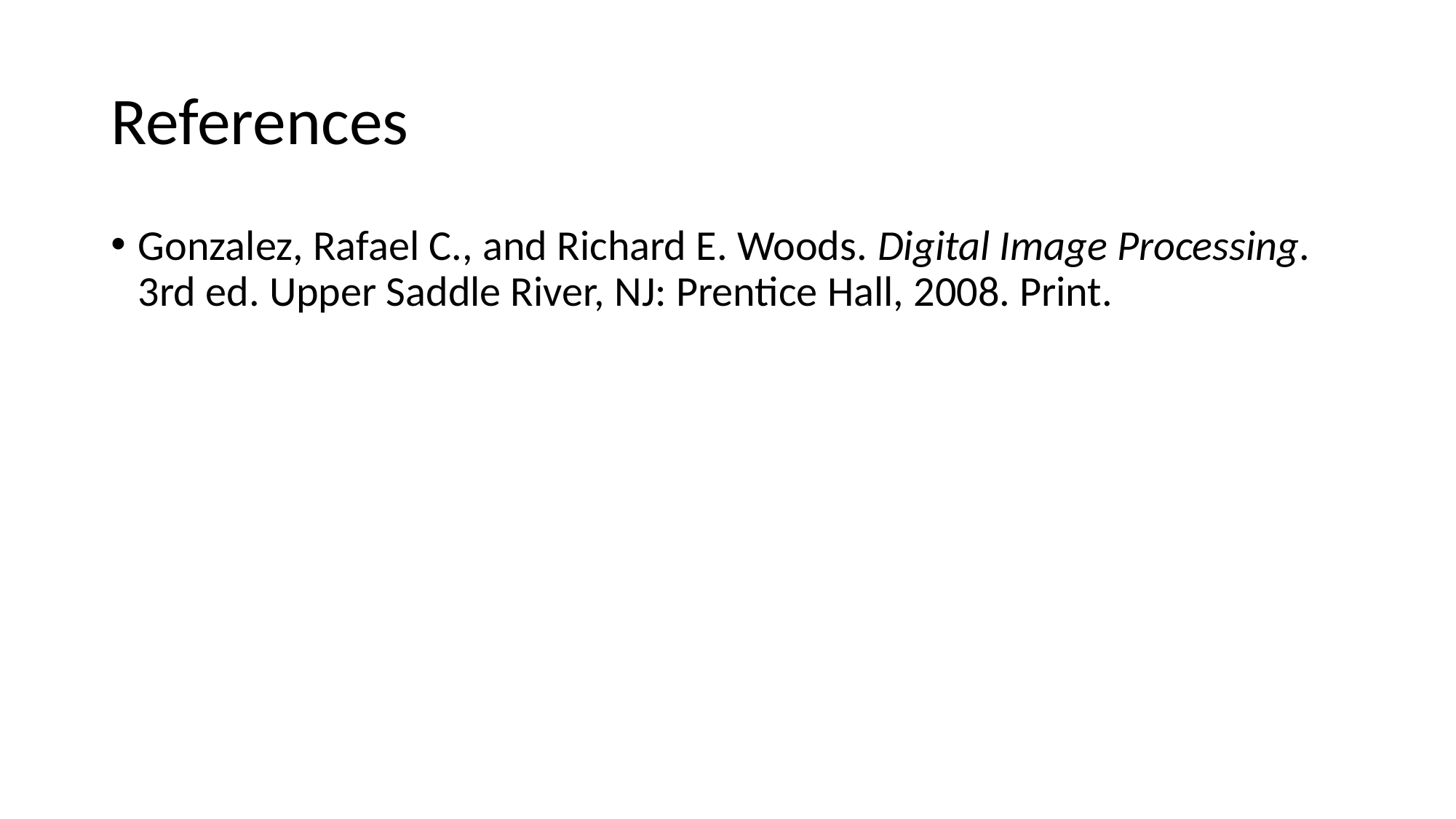

# References
Gonzalez, Rafael C., and Richard E. Woods. Digital Image Processing. 3rd ed. Upper Saddle River, NJ: Prentice Hall, 2008. Print.